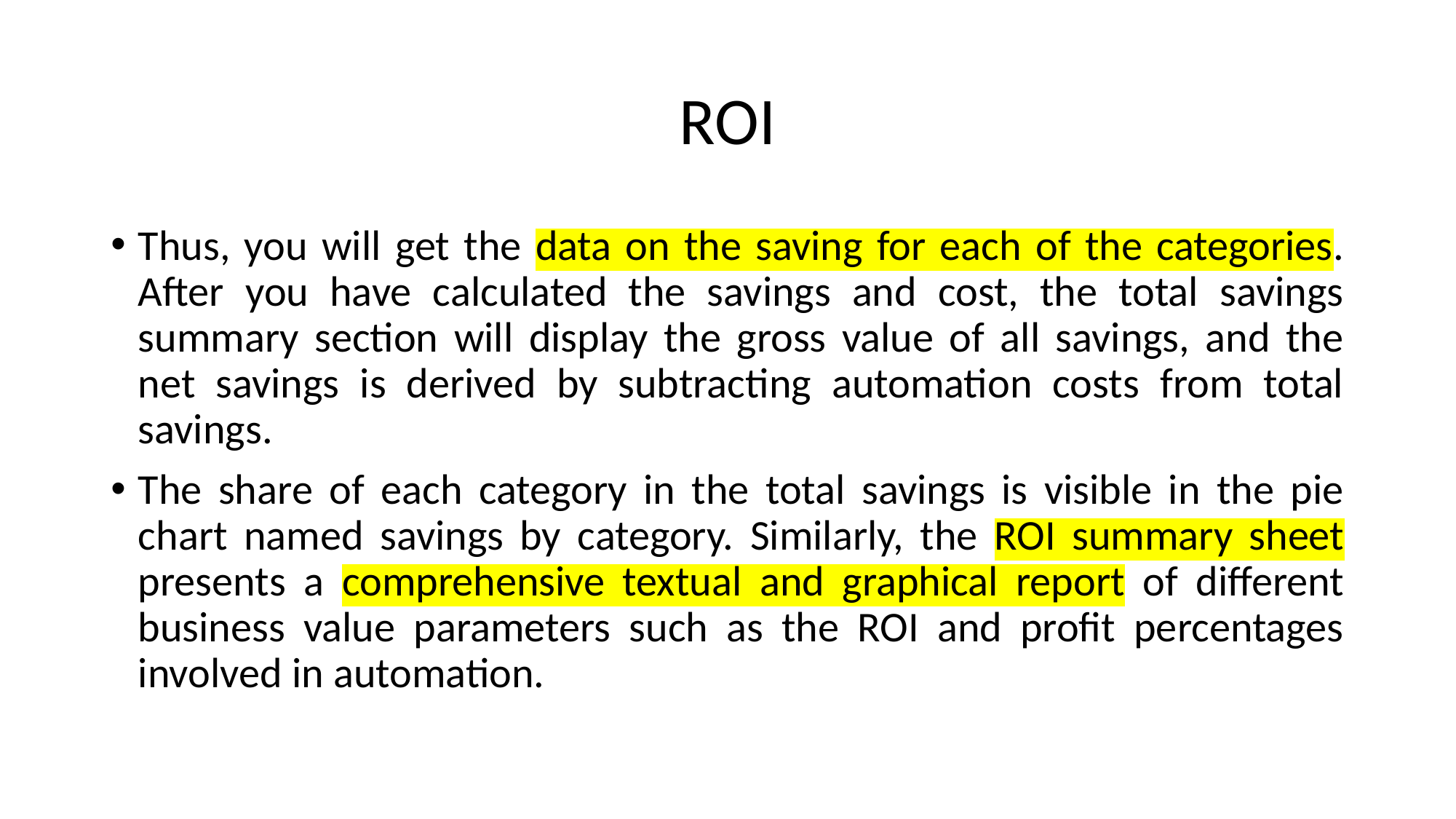

# ROI
Thus, you will get the data on the saving for each of the categories. After you have calculated the savings and cost, the total savings summary section will display the gross value of all savings, and the net savings is derived by subtracting automation costs from total savings.
The share of each category in the total savings is visible in the pie chart named savings by category. Similarly, the ROI summary sheet presents a comprehensive textual and graphical report of different business value parameters such as the ROI and profit percentages involved in automation.